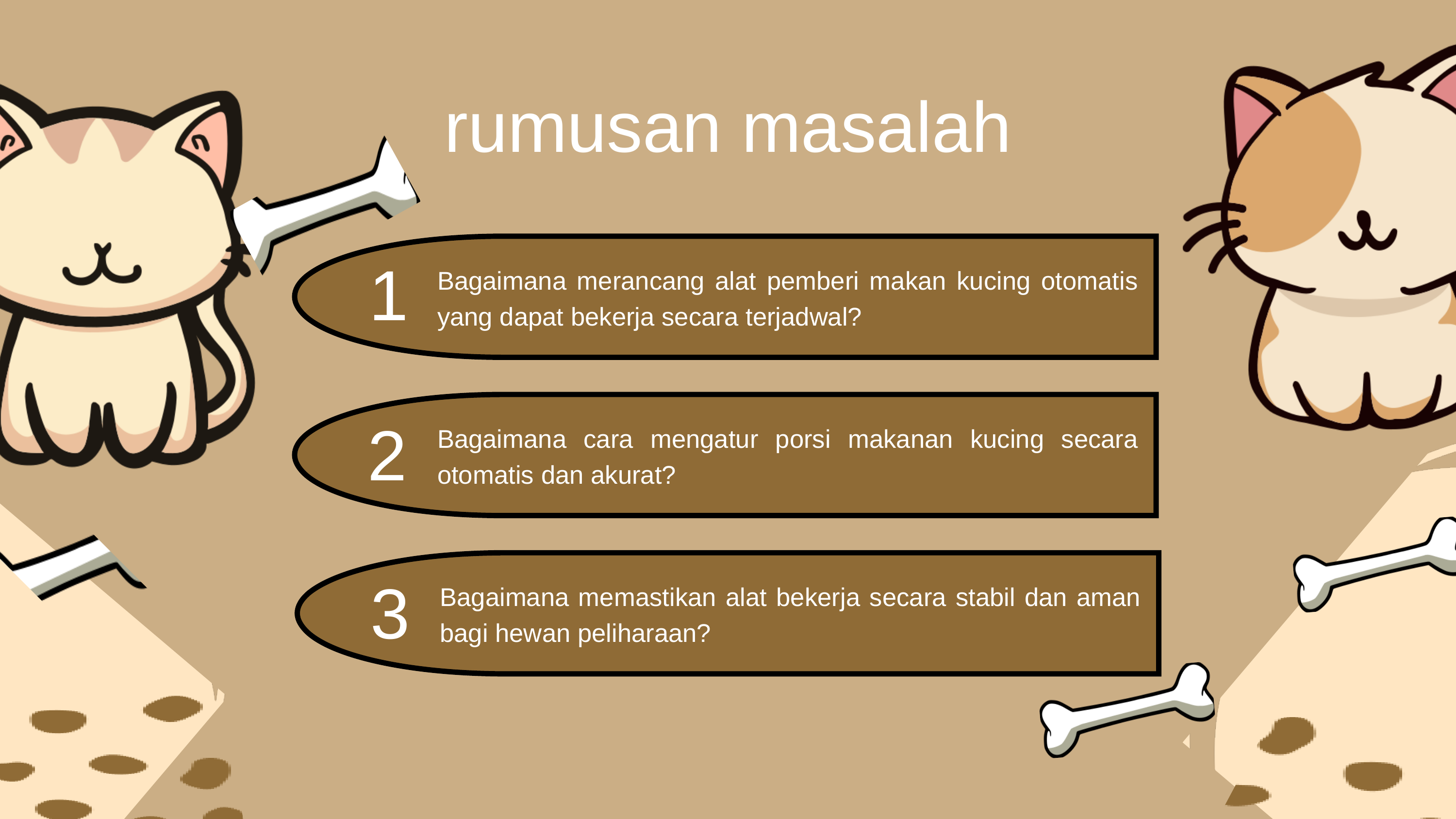

rumusan masalah

Bagaimana merancang alat pemberi makan kucing otomatis yang dapat bekerja secara terjadwal?
1

Bagaimana cara mengatur porsi makanan kucing secara otomatis dan akurat?
2

Bagaimana memastikan alat bekerja secara stabil dan aman bagi hewan peliharaan?
3